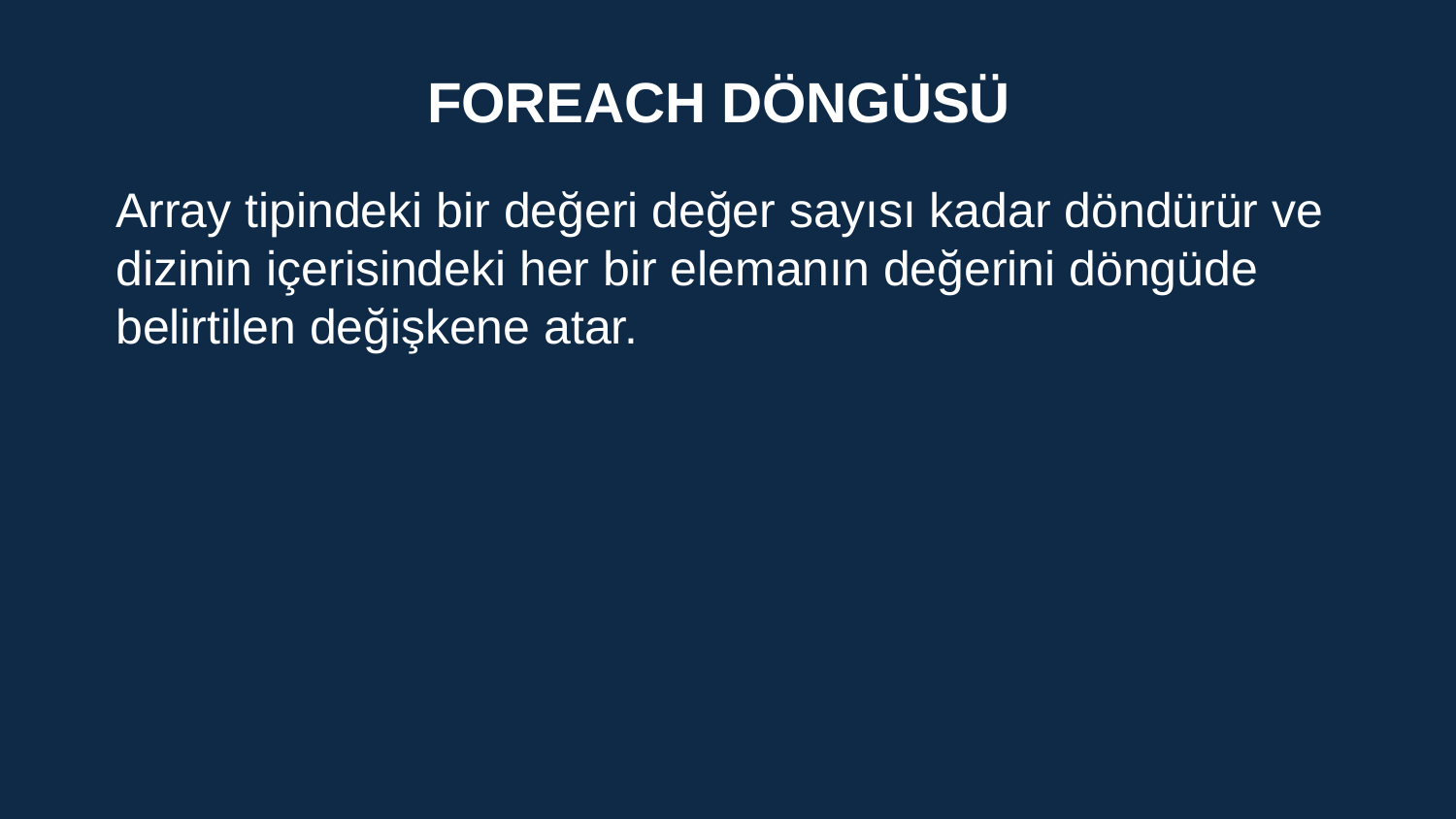

FOREACH DÖNGÜSÜ
Array tipindeki bir değeri değer sayısı kadar döndürür ve dizinin içerisindeki her bir elemanın değerini döngüde belirtilen değişkene atar.